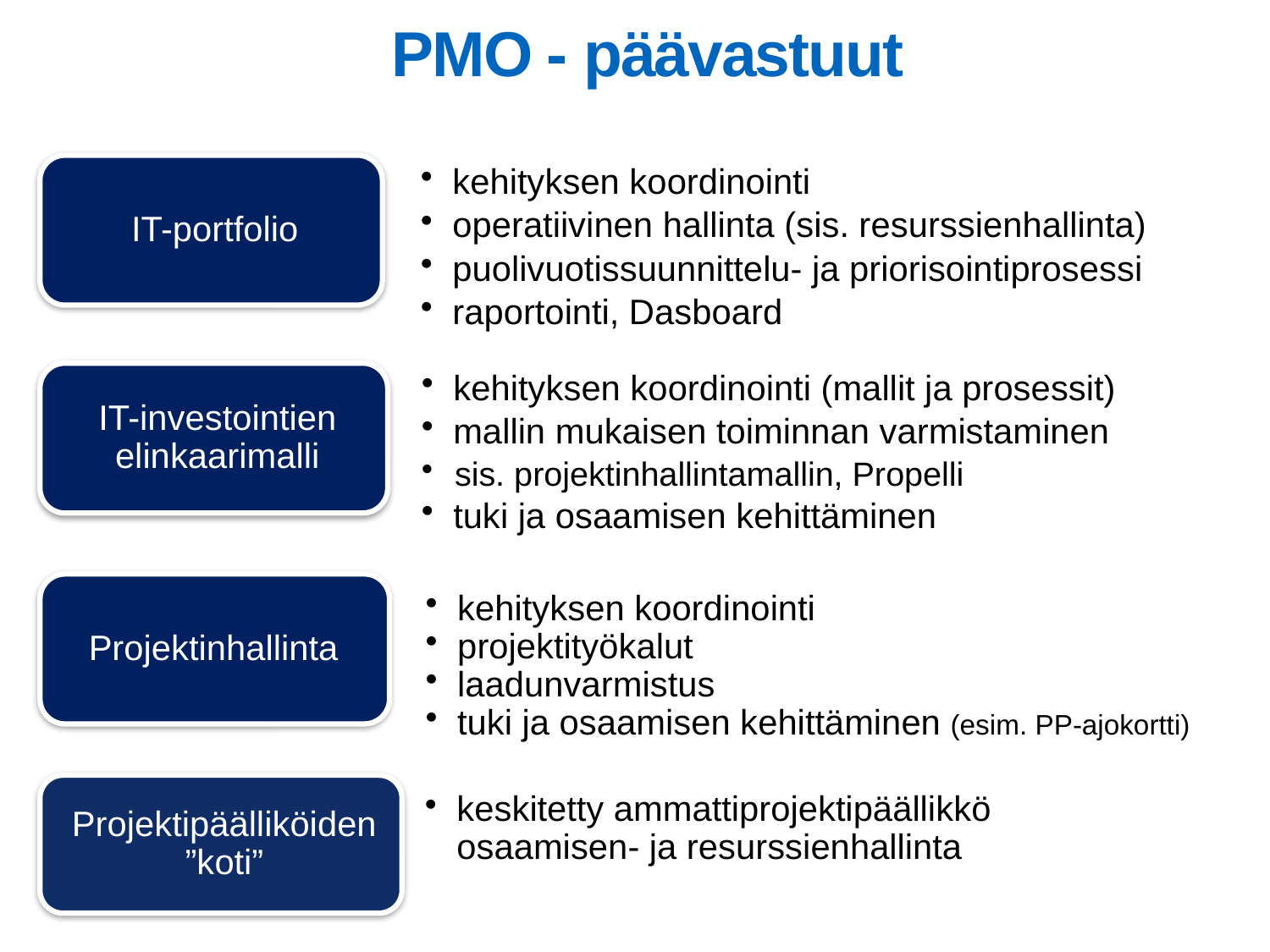

# PMO - päävastuut
kehityksen koordinointi
operatiivinen hallinta (sis. resurssienhallinta)
puolivuotissuunnittelu- ja priorisointiprosessi
raportointi, Dasboard
IT-portfolio
kehityksen koordinointi (mallit ja prosessit)
mallin mukaisen toiminnan varmistaminen
 sis. projektinhallintamallin, Propelli
tuki ja osaamisen kehittäminen
IT-investointien elinkaarimalli
kehityksen koordinointi
projektityökalut
laadunvarmistus
tuki ja osaamisen kehittäminen (esim. PP-ajokortti)
Projektinhallinta
keskitetty ammattiprojektipäällikkö osaamisen- ja resurssienhallinta
Projektipäälliköiden ”koti”
6.11.2014
5